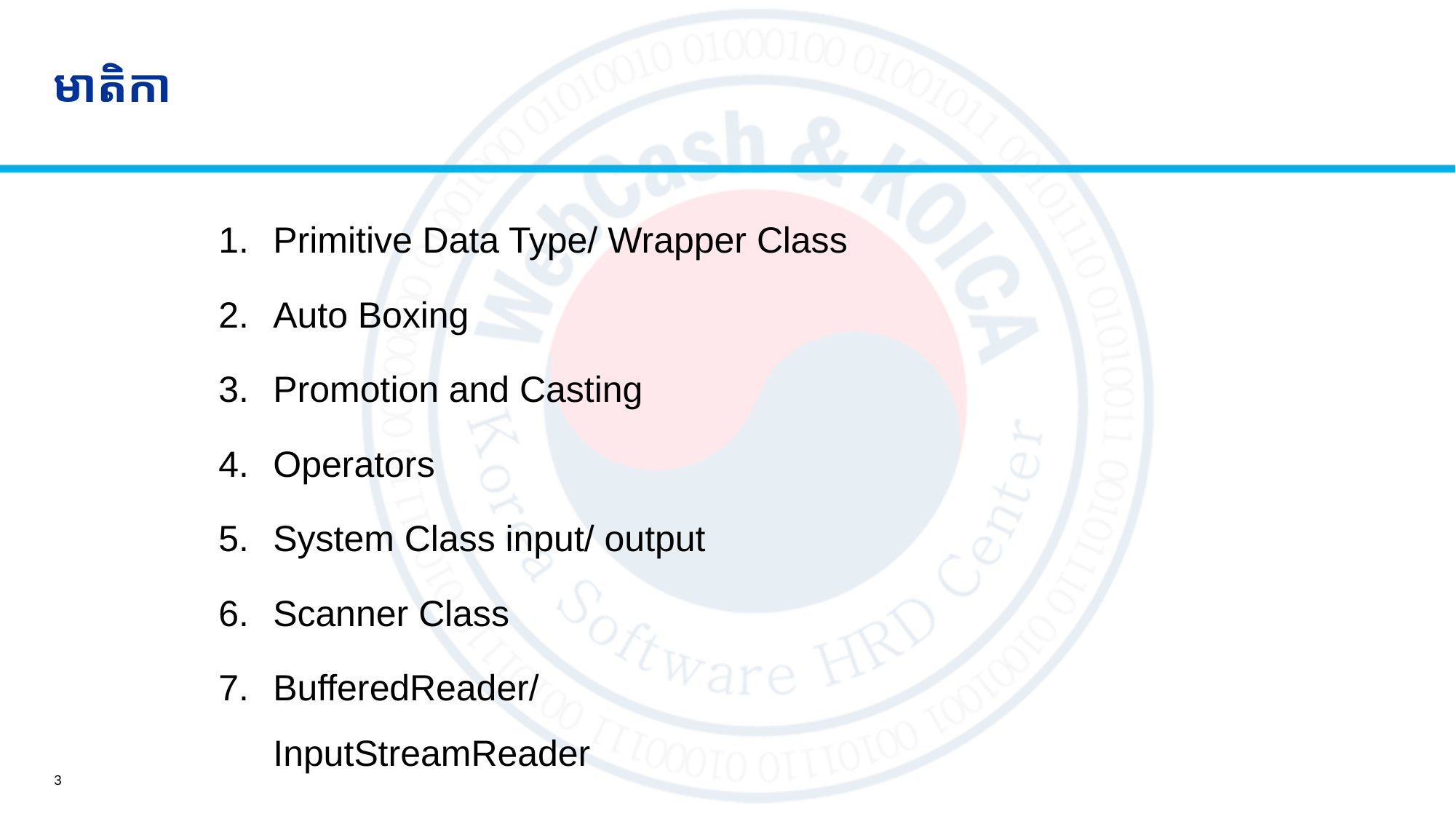

# មាតិកា
Primitive Data Type/ Wrapper Class
Auto Boxing
Promotion and Casting
Operators
System Class input/ output
Scanner Class
BufferedReader/ InputStreamReader

3